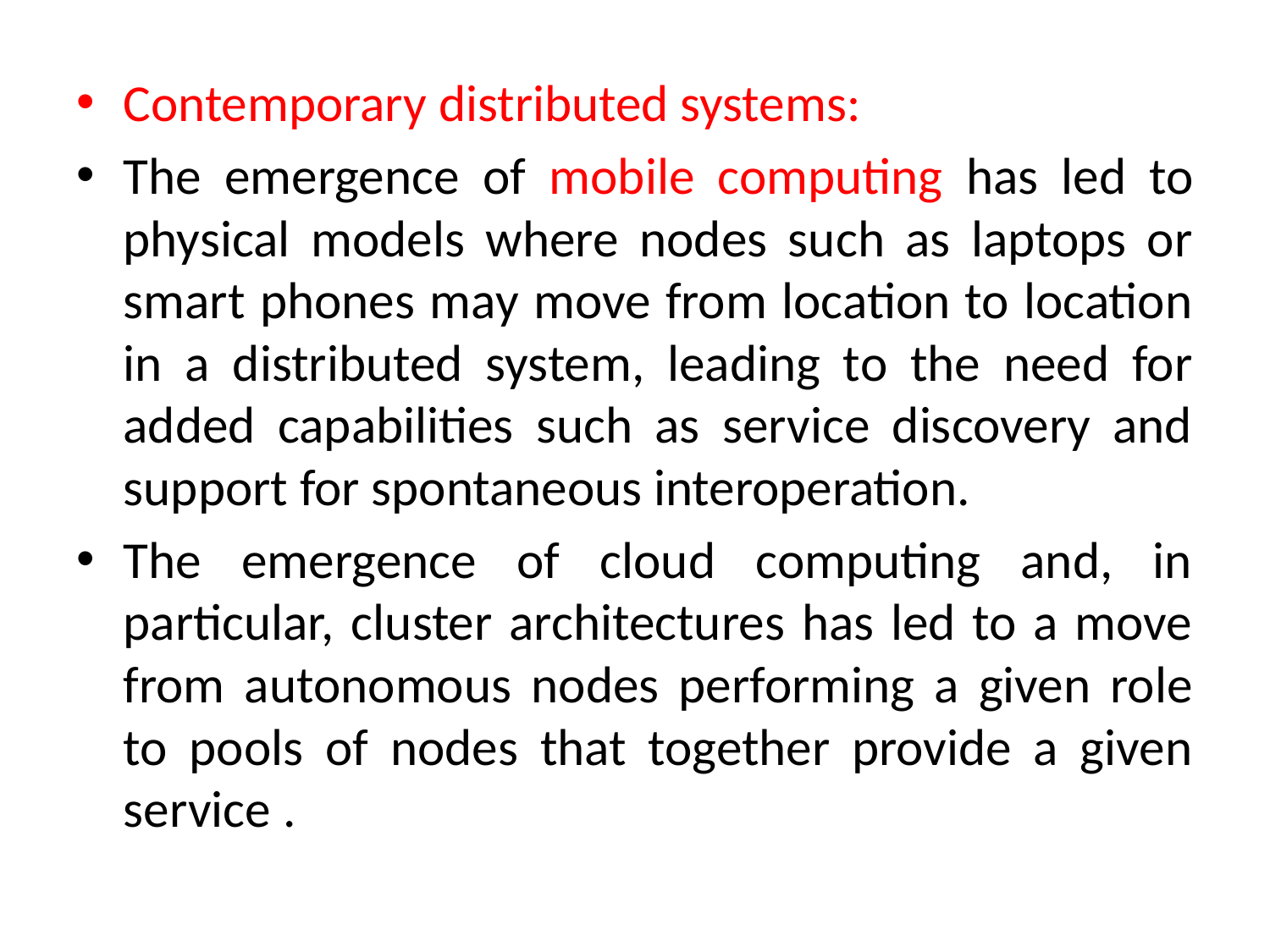

Contemporary distributed systems:
The emergence of mobile computing has led to physical models where nodes such as laptops or smart phones may move from location to location in a distributed system, leading to the need for added capabilities such as service discovery and support for spontaneous interoperation.
The emergence of cloud computing and, in particular, cluster architectures has led to a move from autonomous nodes performing a given role to pools of nodes that together provide a given service .